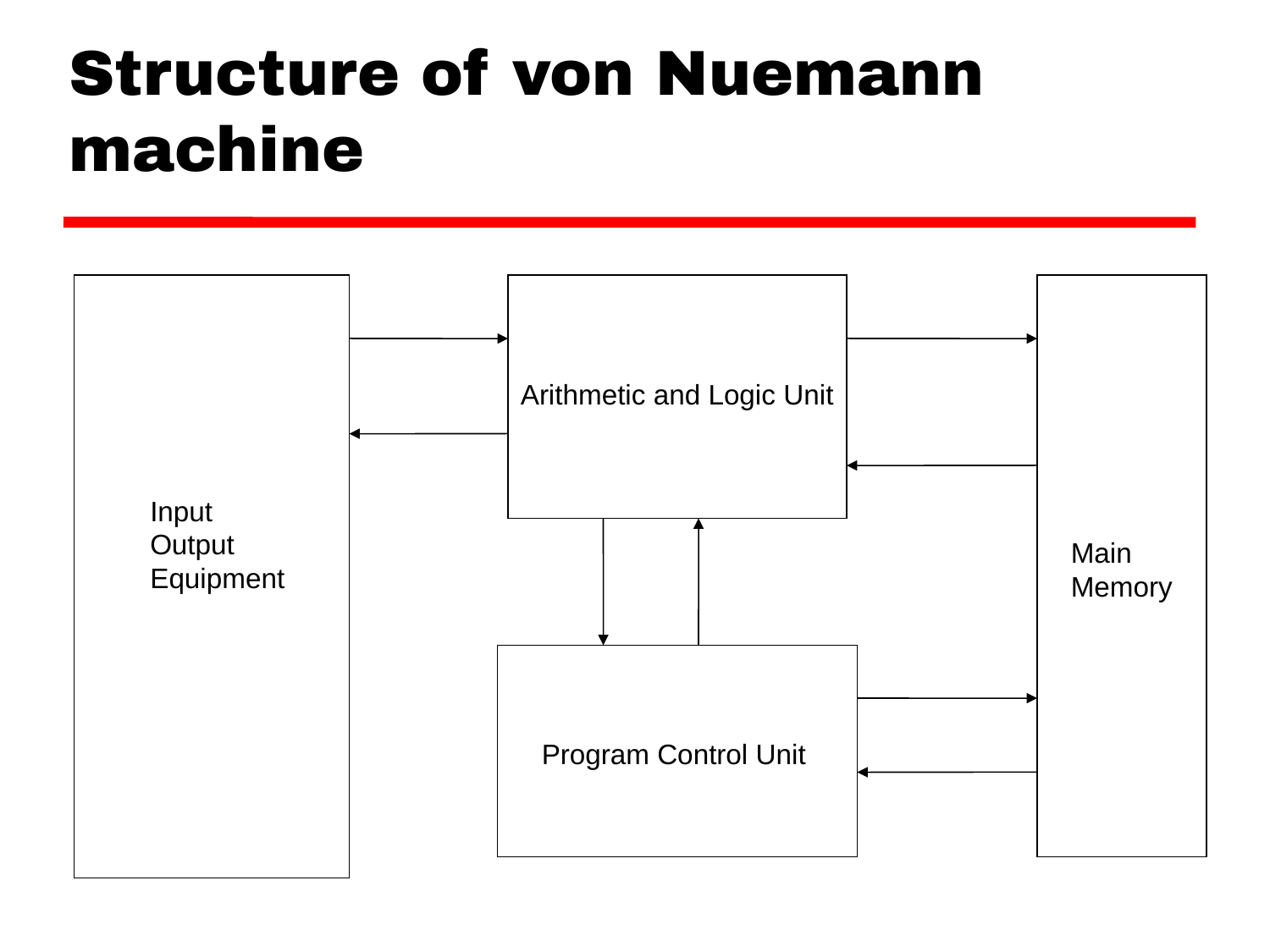

# Structure of von Nuemann machine

Arithmetic and Logic Unit

Input
Output
Equipment

Main
Memory

Program Control Unit